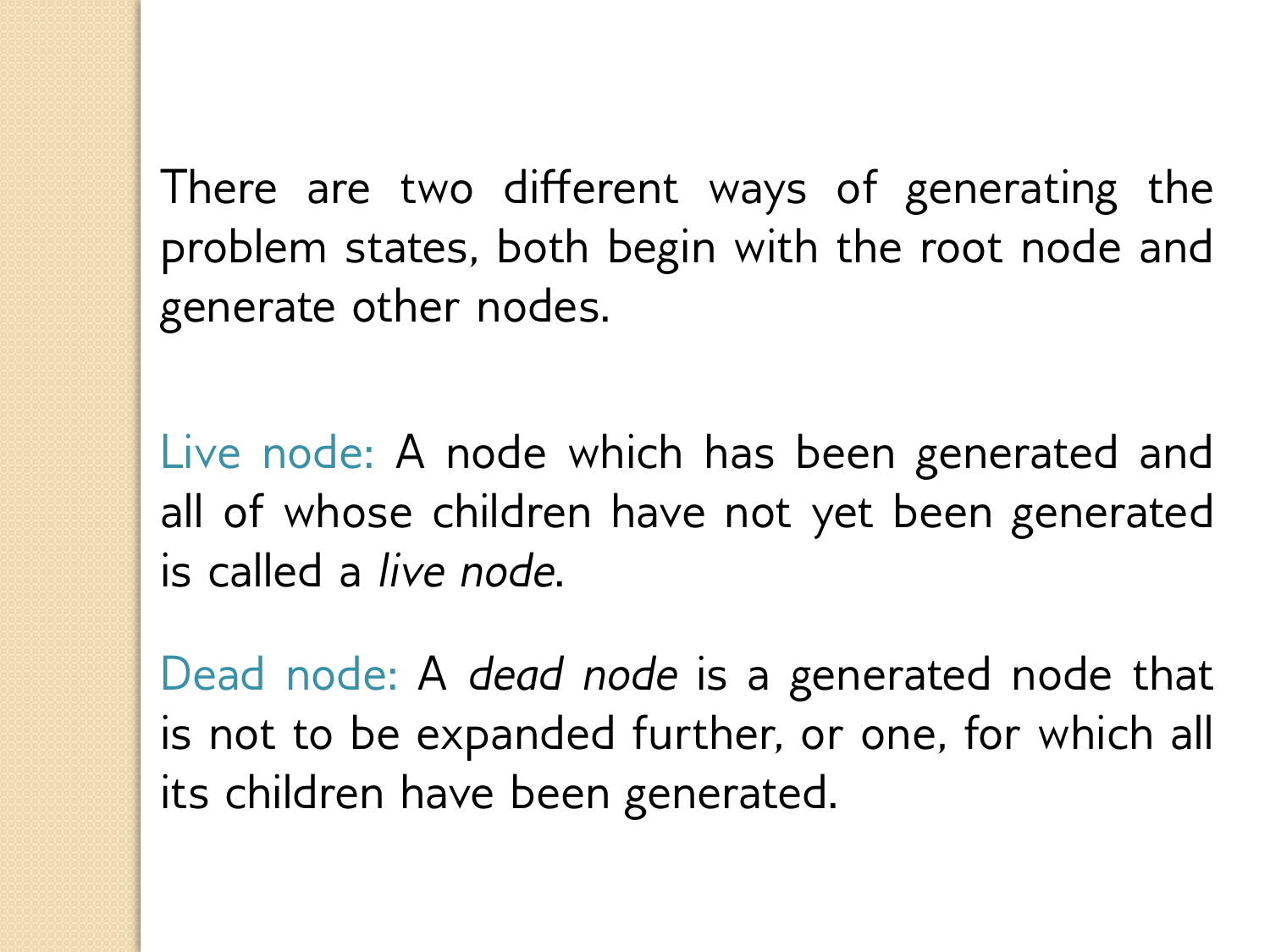

There are two different ways of generating the problem states, both begin with the root node and generate other nodes.
Live node: A node which has been generated and all of whose children have not yet been generated is called a live node.
Dead node: A dead node is a generated node that is not to be expanded further, or one, for which all its children have been generated.